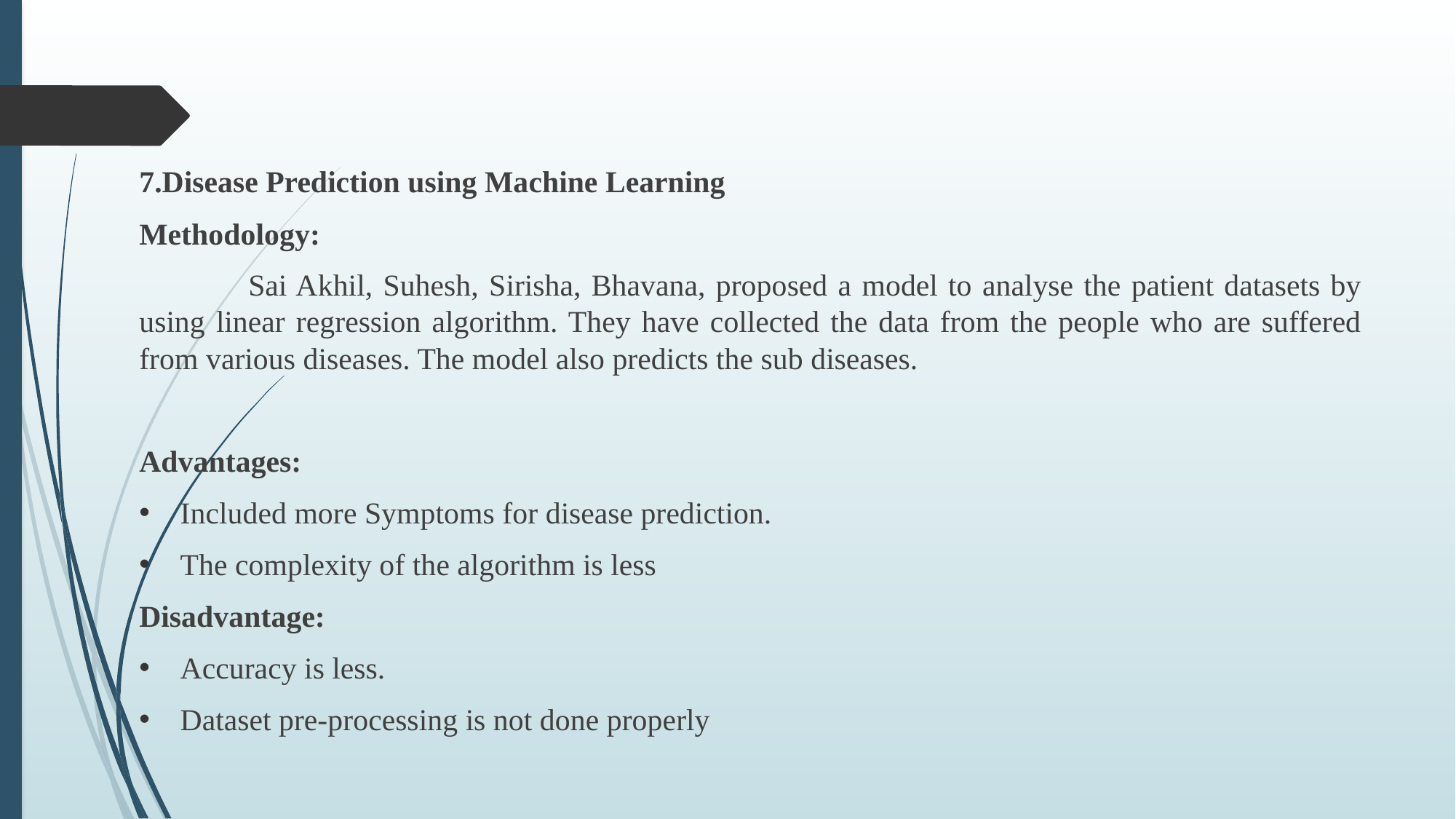

7.Disease Prediction using Machine Learning
Methodology:
	Sai Akhil, Suhesh, Sirisha, Bhavana, proposed a model to analyse the patient datasets by using linear regression algorithm. They have collected the data from the people who are suffered from various diseases. The model also predicts the sub diseases.

Advantages:
Included more Symptoms for disease prediction.
The complexity of the algorithm is less
Disadvantage:
Accuracy is less.
Dataset pre-processing is not done properly